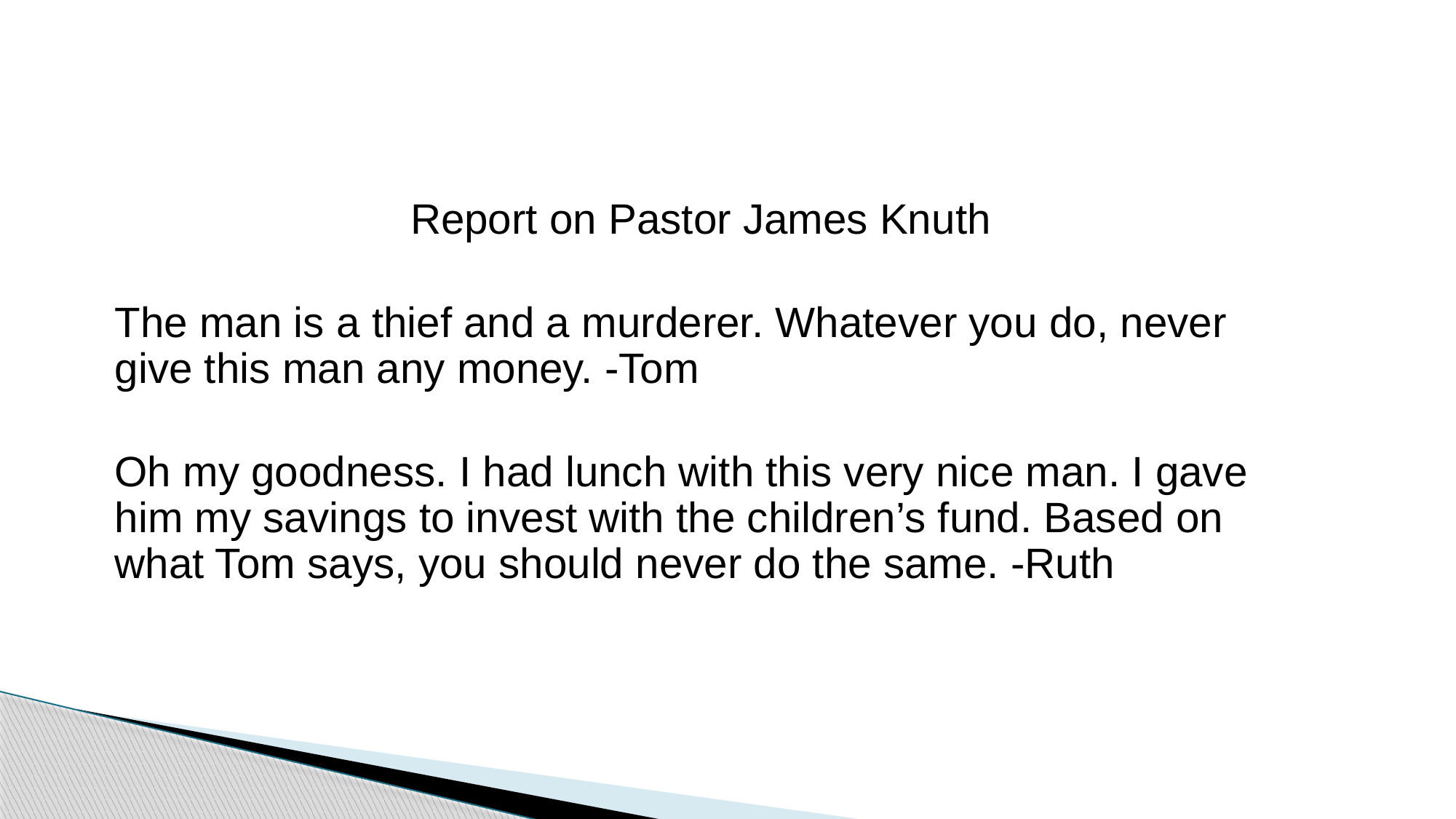

#

Report on Pastor James Knuth

The man is a thief and a murderer. Whatever you do, never give this man any money. -Tom

Oh my goodness. I had lunch with this very nice man. I gave him my savings to invest with the children’s fund. Based on what Tom says, you should never do the same. -Ruth